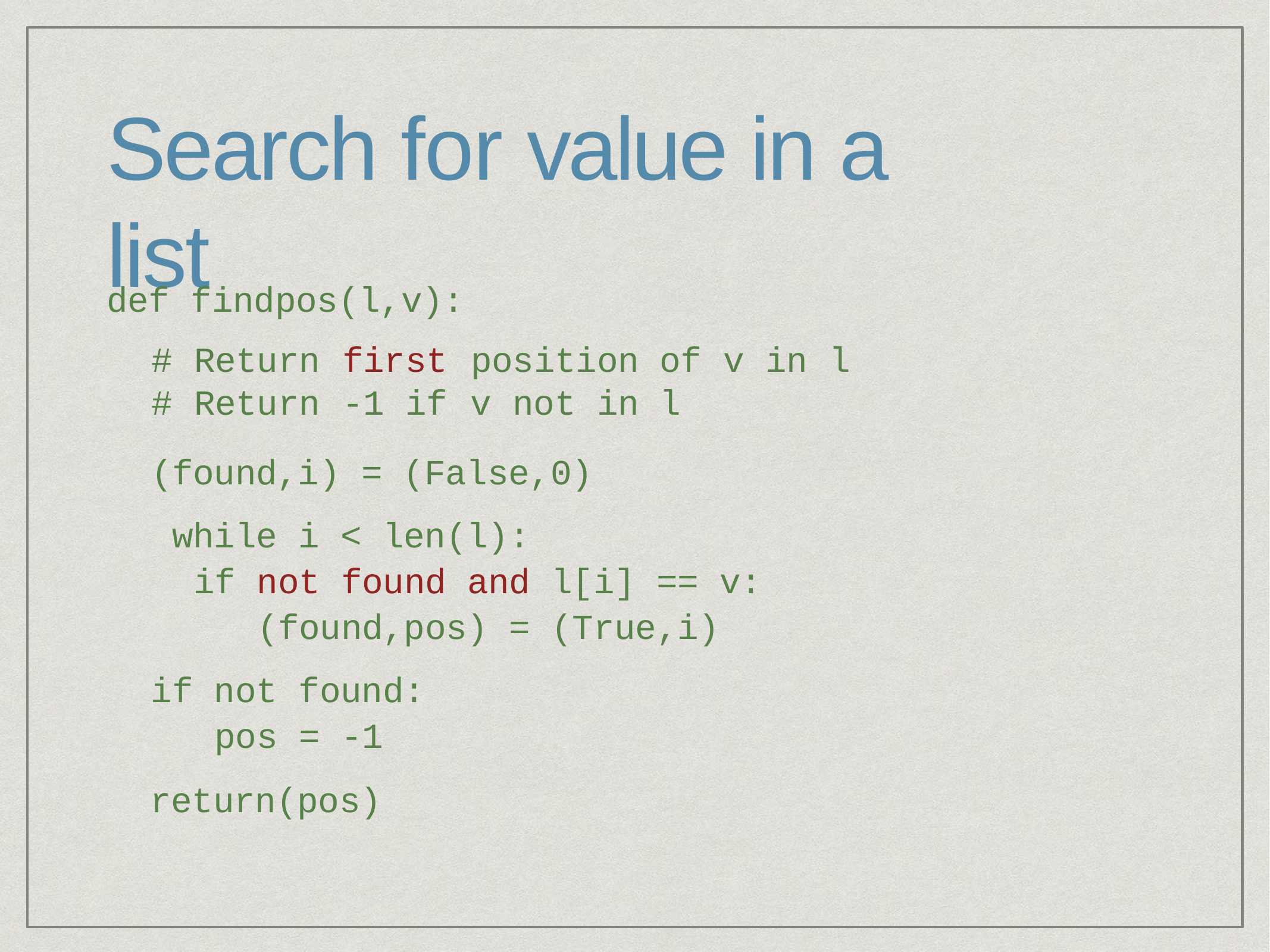

# Search for value in a list
def findpos(l,v):
| # | Return | first | position | of | v | in | l |
| --- | --- | --- | --- | --- | --- | --- | --- |
| # | Return | -1 if | v not in | l |  |  |  |
(found,i) = (False,0)  while i < len(l):
if not found and l[i] == v:  (found,pos) = (True,i)
if not found:  pos = -1
return(pos)